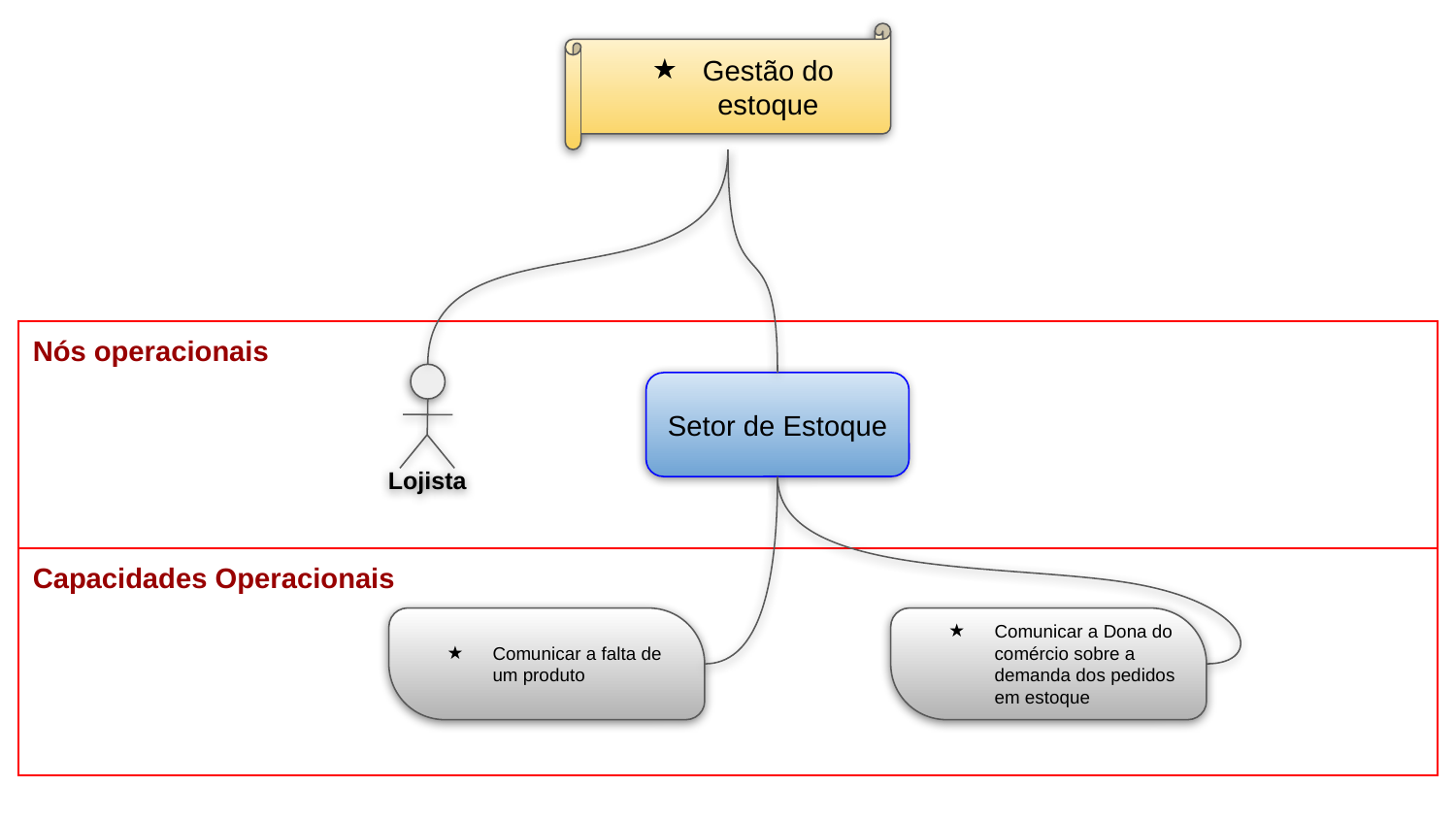

Gestão do estoque
| Nós operacionais |
| --- |
| Capacidades Operacionais |

Lojista
Setor de Estoque
Comunicar a falta de um produto
Comunicar a Dona do comércio sobre a demanda dos pedidos em estoque